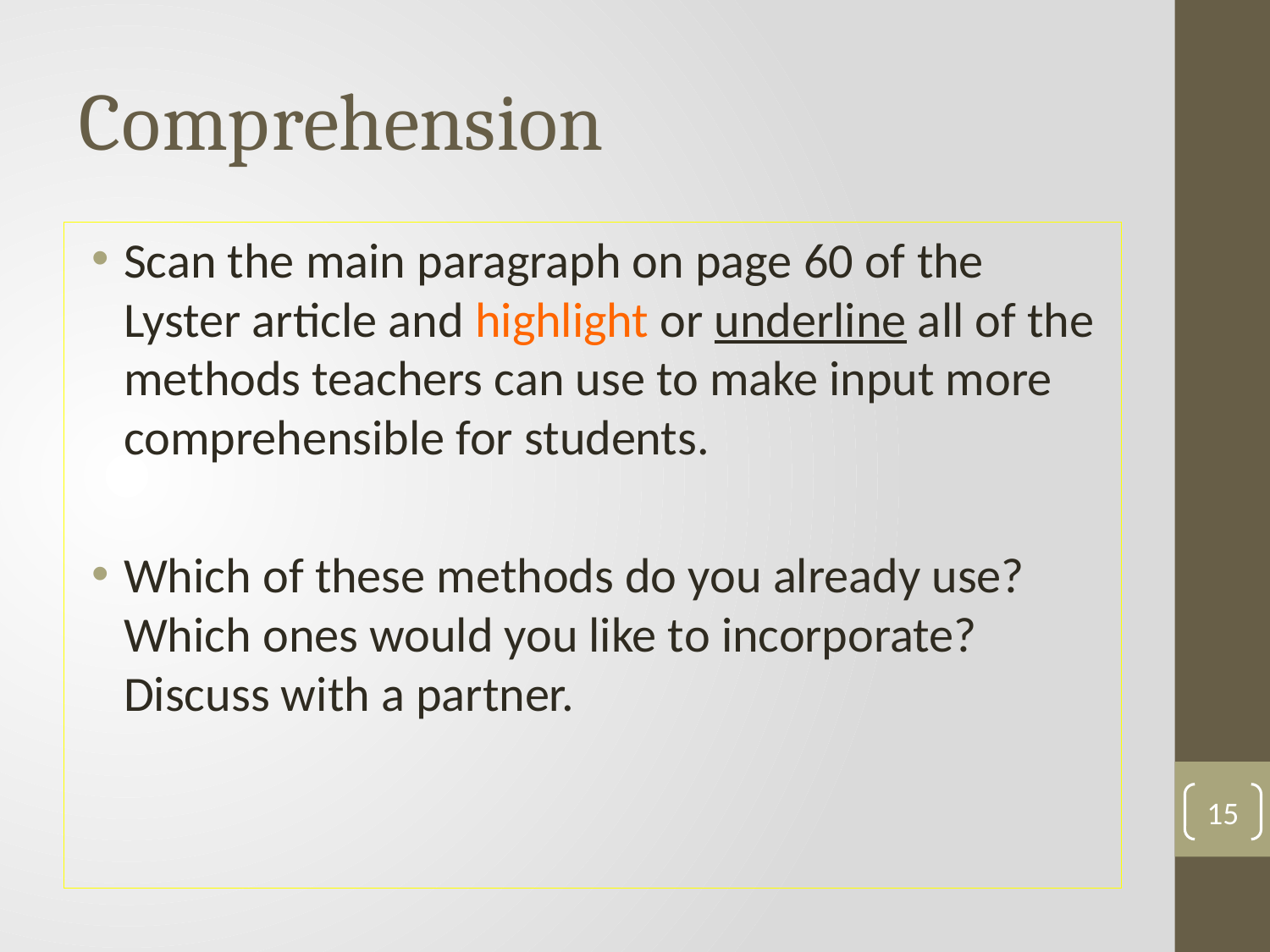

# Comprehension
Scan the main paragraph on page 60 of the Lyster article and highlight or underline all of the methods teachers can use to make input more comprehensible for students.

Which of these methods do you already use? Which ones would you like to incorporate? Discuss with a partner.
15